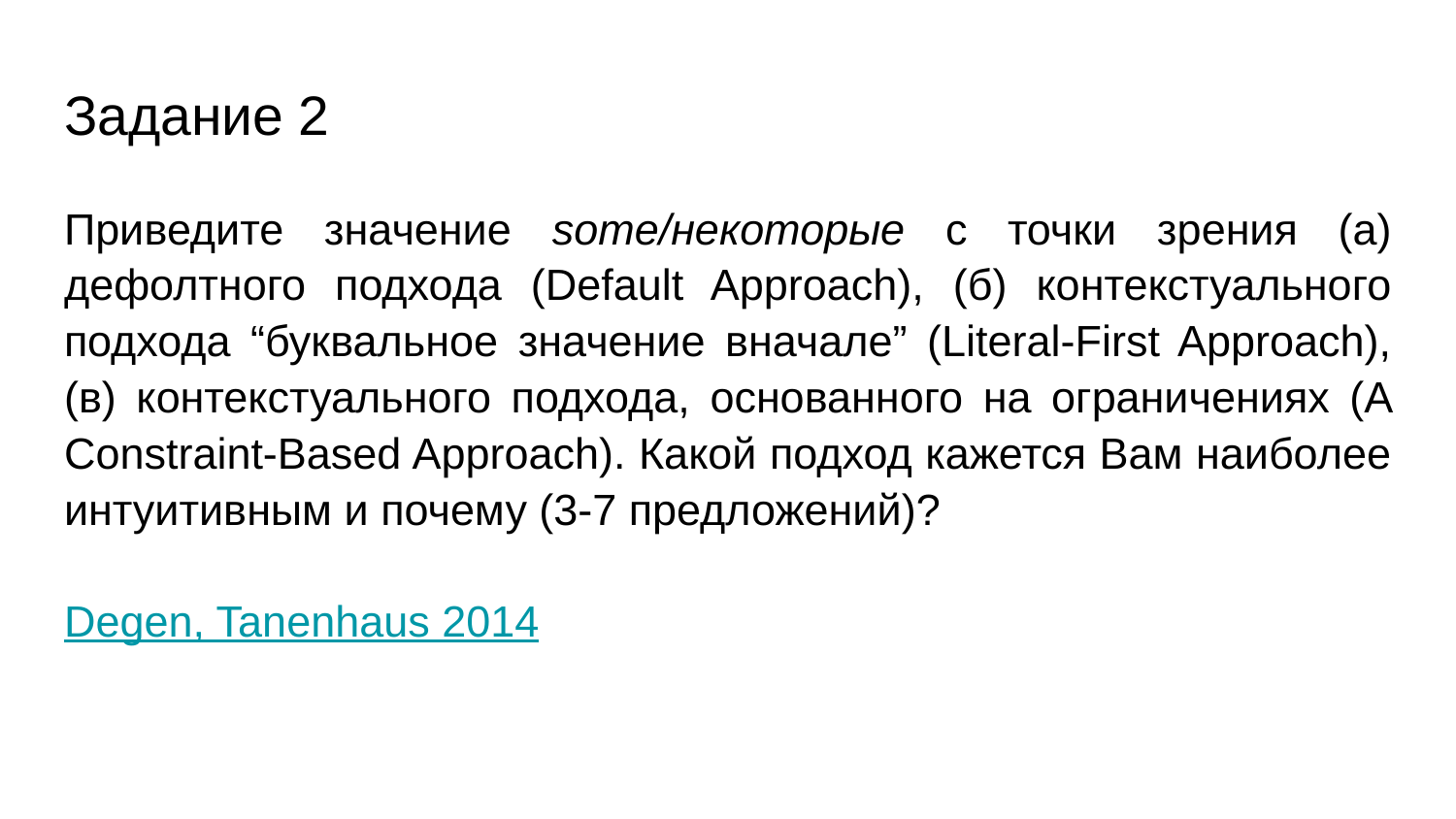

# Задание 2
Приведите значение some/некоторые с точки зрения (а) дефолтного подхода (Default Approach), (б) контекстуального подхода “буквальное значение вначале” (Literal-First Approach), (в) контекстуального подхода, основанного на ограничениях (A Constraint-Based Approach). Какой подход кажется Вам наиболее интуитивным и почему (3-7 предложений)?

Degen, Tanenhaus 2014